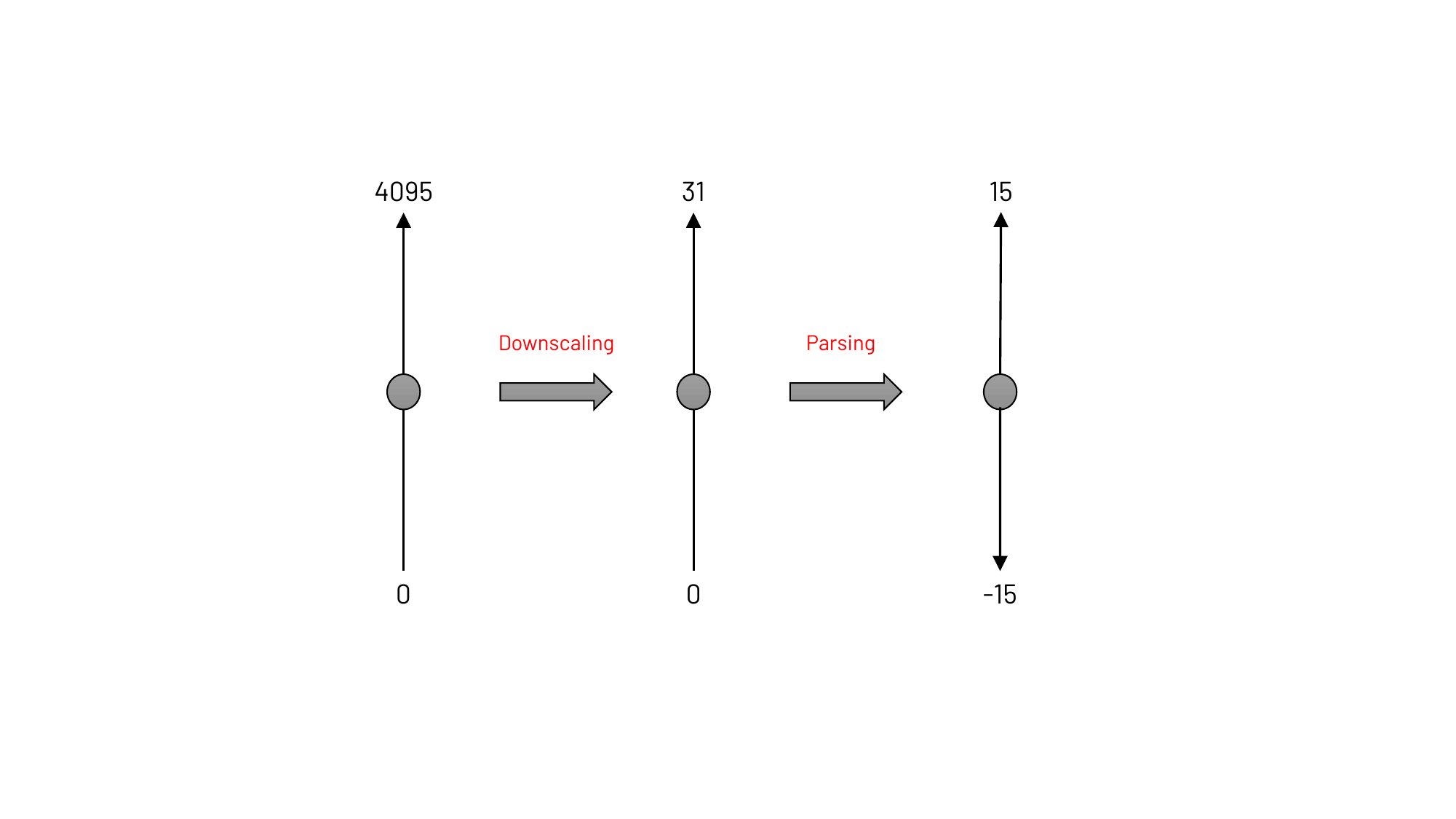

4095
31
15
Downscaling
Parsing

-15
0
0